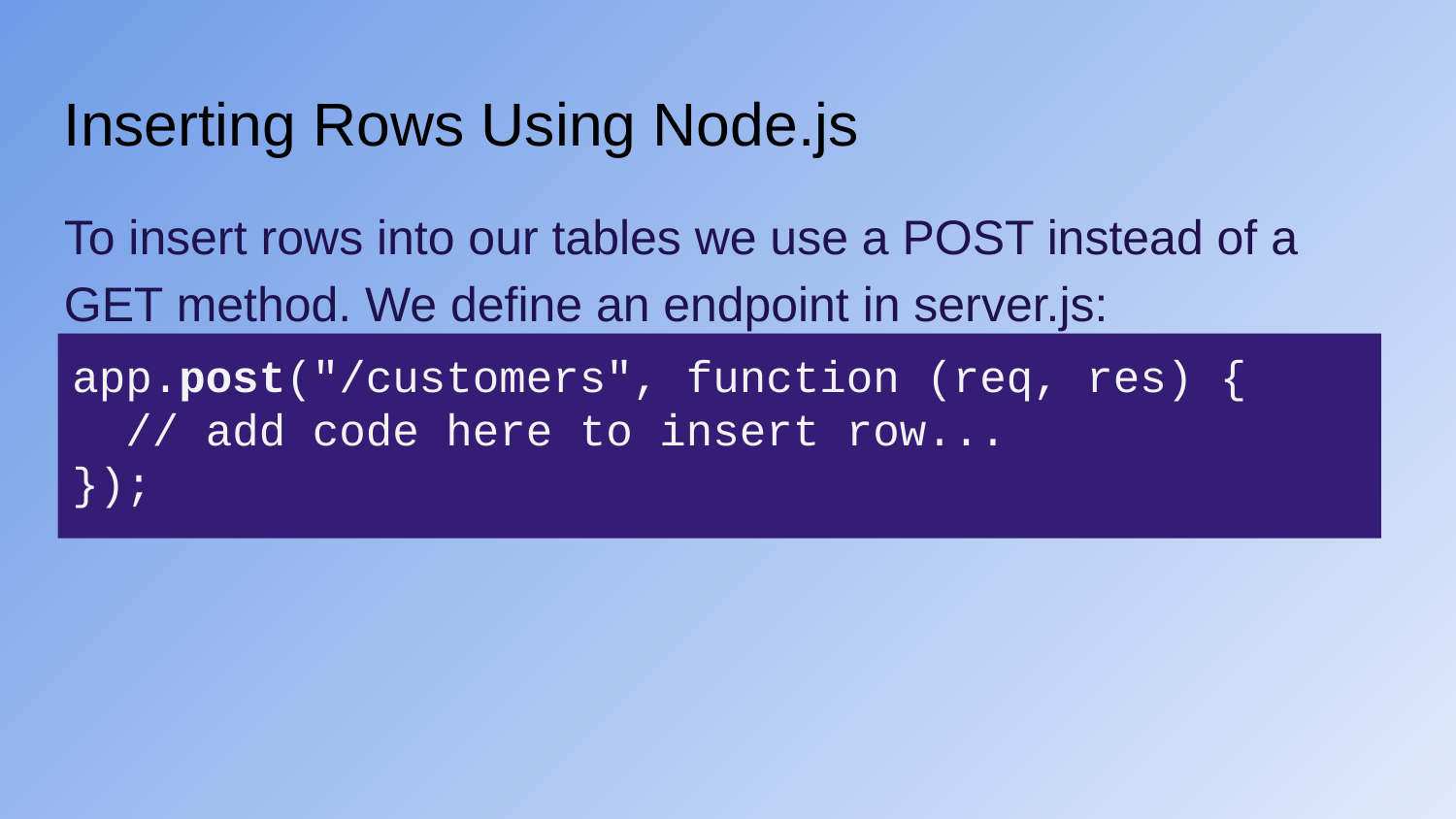

Inserting Rows Using Node.js
To insert rows into our tables we use a POST instead of a GET method. We define an endpoint in server.js:

(the added code follows…)
app.post("/customers", function (req, res) {
  // add code here to insert row...
});